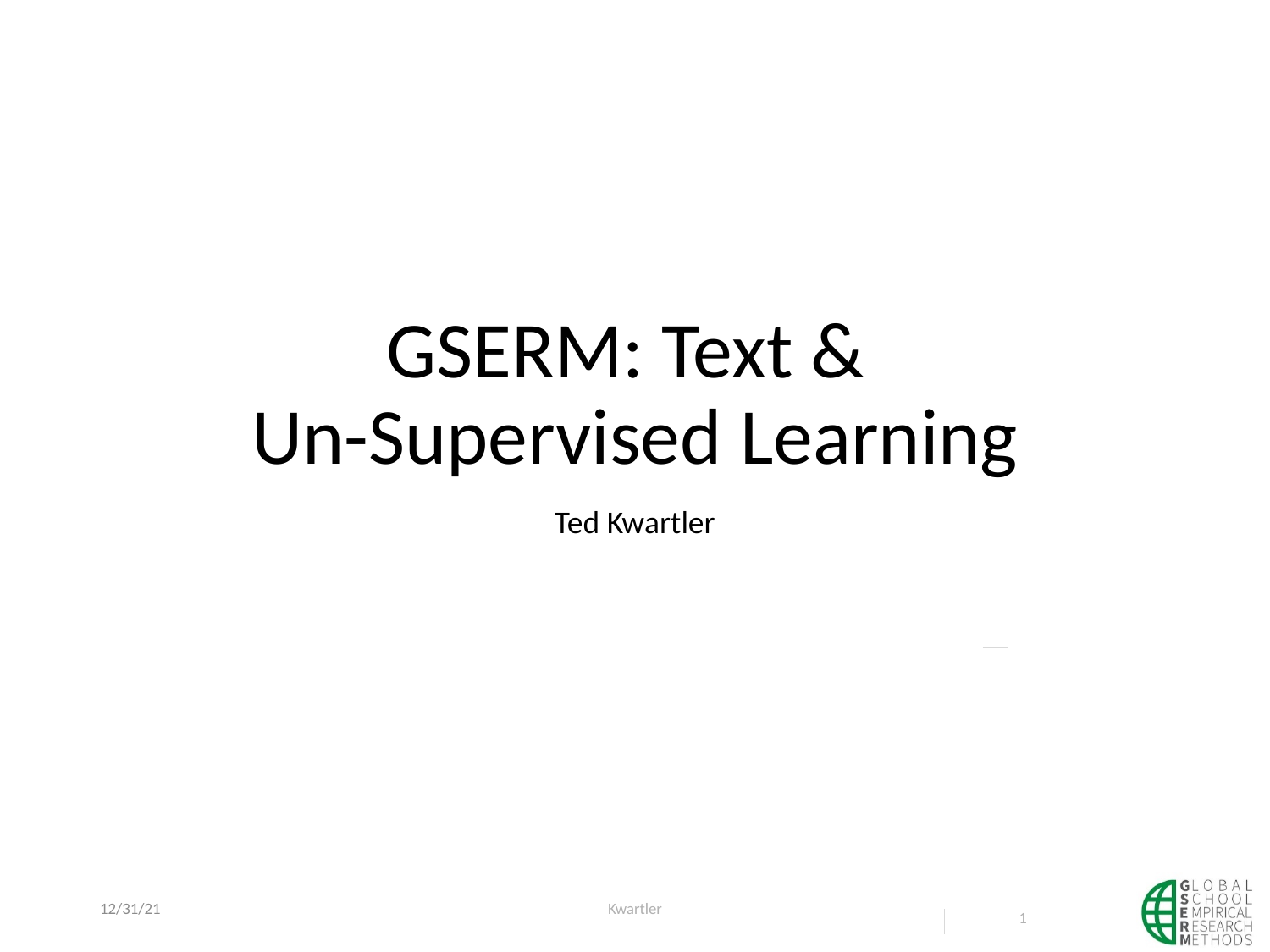

# GSERM: Text & Un-Supervised Learning
Ted Kwartler
12/31/21
Kwartler
1